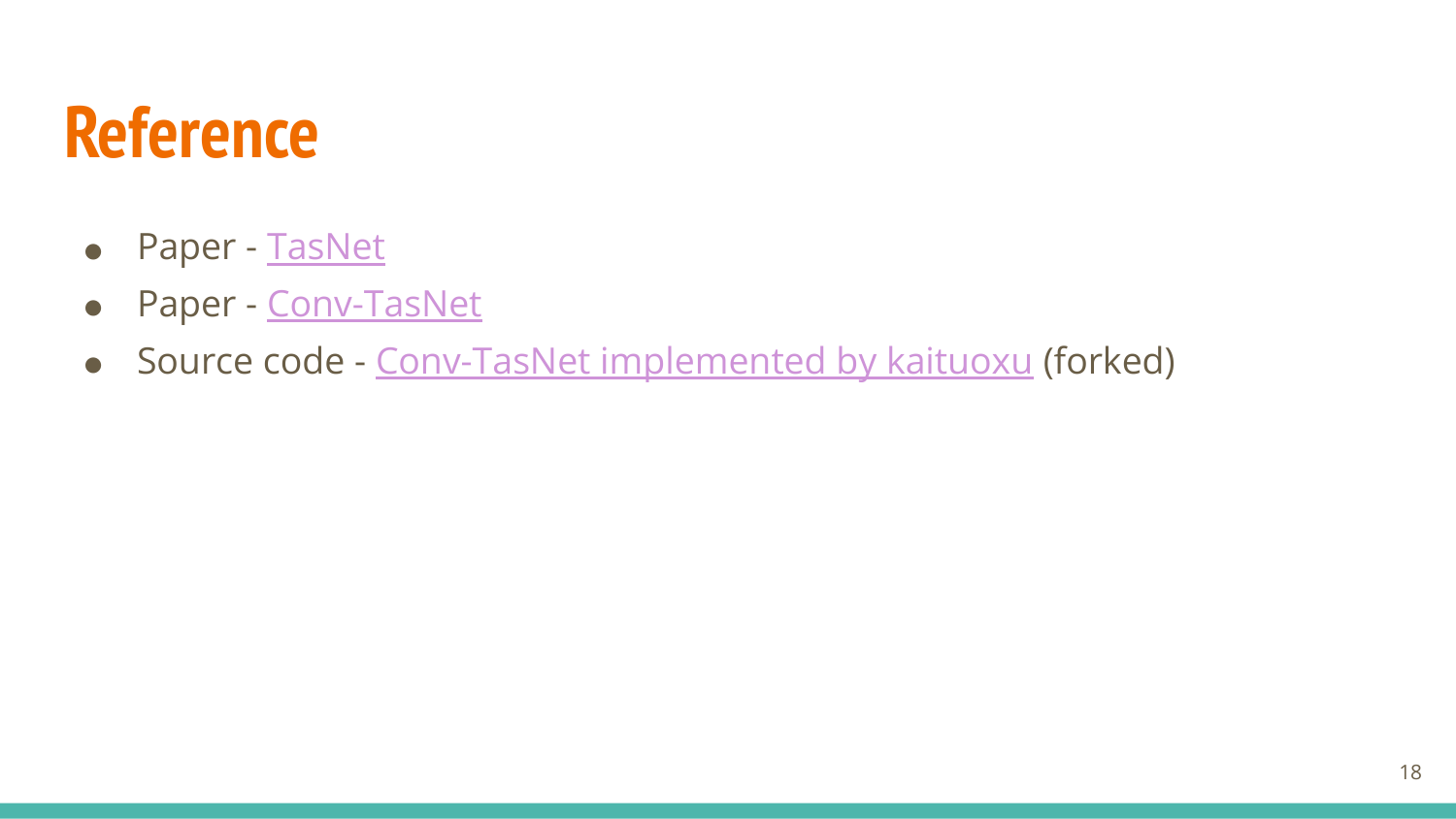

# Reference
Paper - TasNet
Paper - Conv-TasNet
Source code - Conv-TasNet implemented by kaituoxu (forked)
18